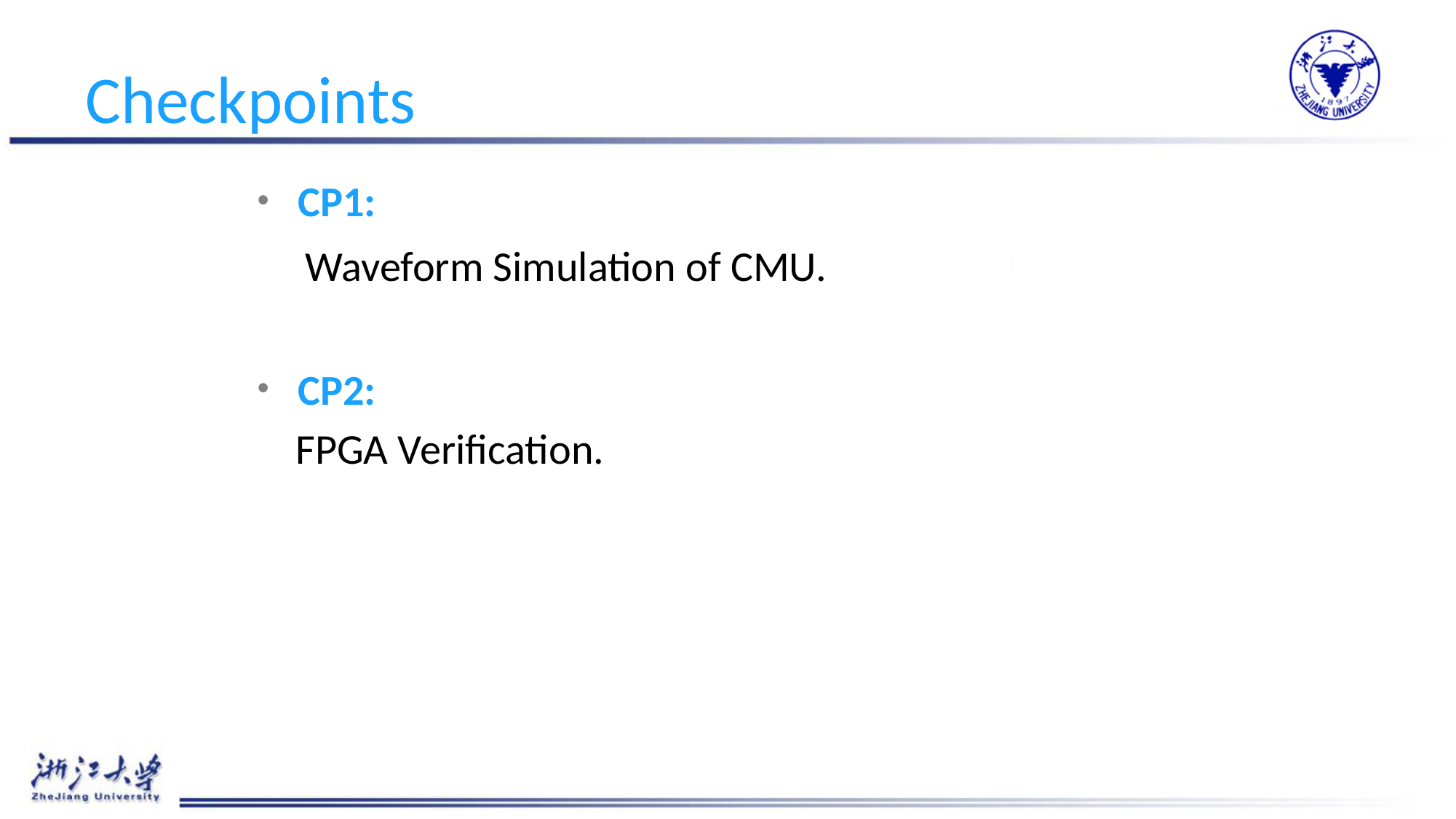

# Checkpoints
CP1:
     Waveform Simulation of CMU.

CP2:
    FPGA Verification.